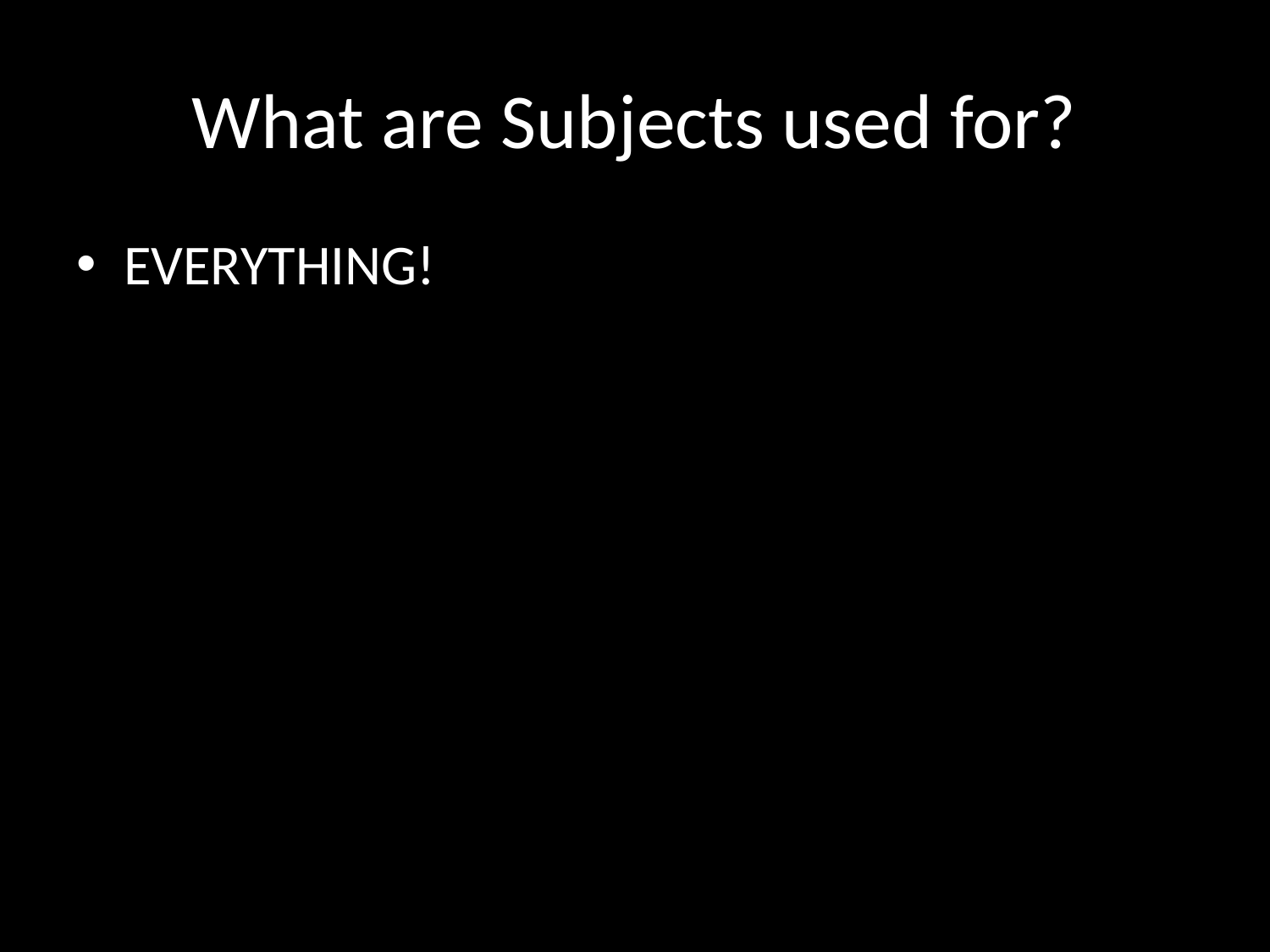

# What are Subjects used for?
EVERYTHING!